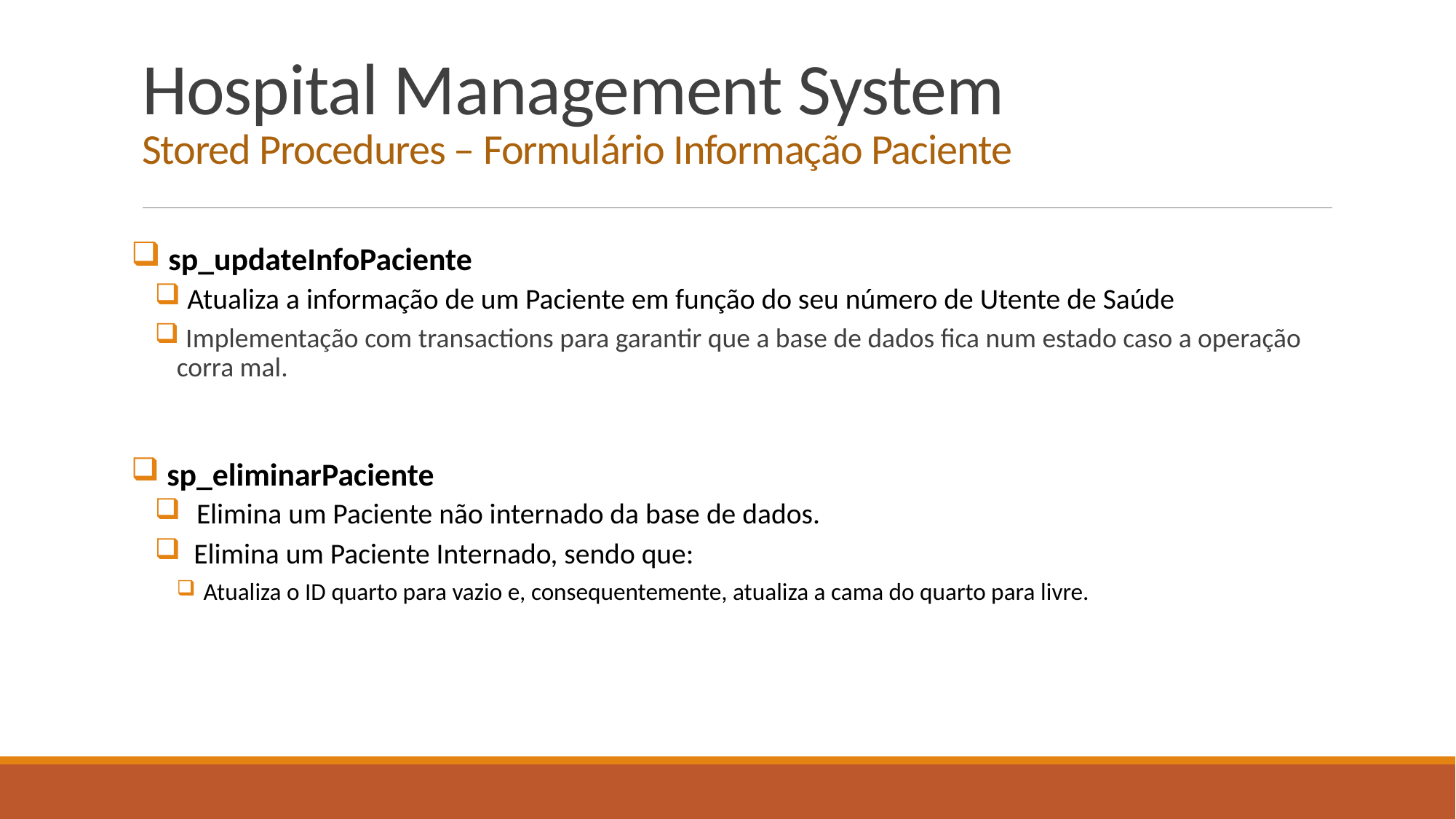

Hospital Management System
Stored Procedures – Formulário Informação Paciente
 sp_updateInfoPaciente
 Atualiza a informação de um Paciente em função do seu número de Utente de Saúde
 Implementação com transactions para garantir que a base de dados fica num estado caso a operação corra mal.

 sp_eliminarPaciente
 Elimina um Paciente não internado da base de dados.
  Elimina um Paciente Internado, sendo que:
 Atualiza o ID quarto para vazio e, consequentemente, atualiza a cama do quarto para livre.